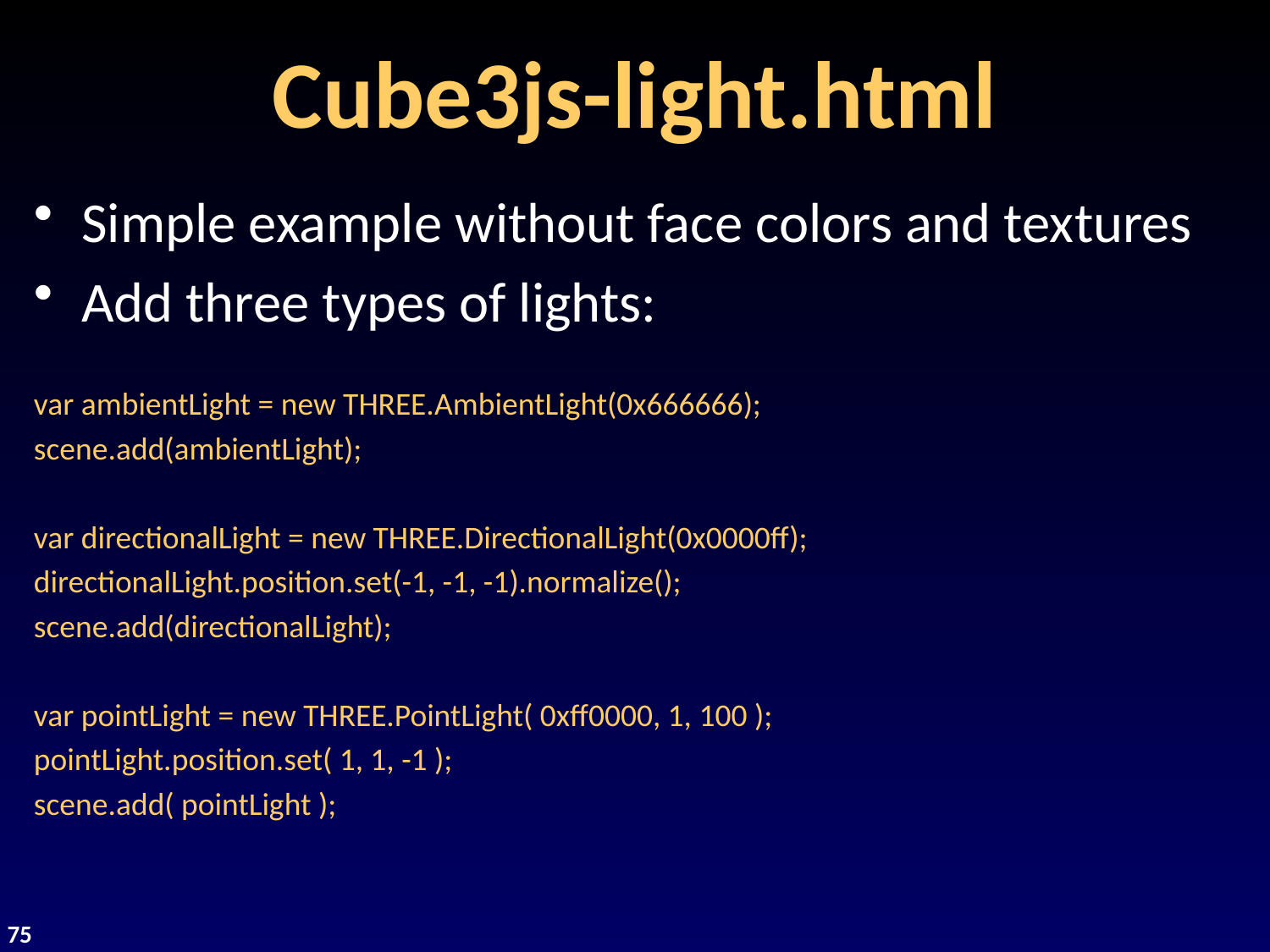

# Cube3js-light.html
Simple example without face colors and textures
Add three types of lights:

var ambientLight = new THREE.AmbientLight(0x666666);
scene.add(ambientLight);

var directionalLight = new THREE.DirectionalLight(0x0000ff);
directionalLight.position.set(-1, -1, -1).normalize();
scene.add(directionalLight);

var pointLight = new THREE.PointLight( 0xff0000, 1, 100 );
pointLight.position.set( 1, 1, -1 );
scene.add( pointLight );
75